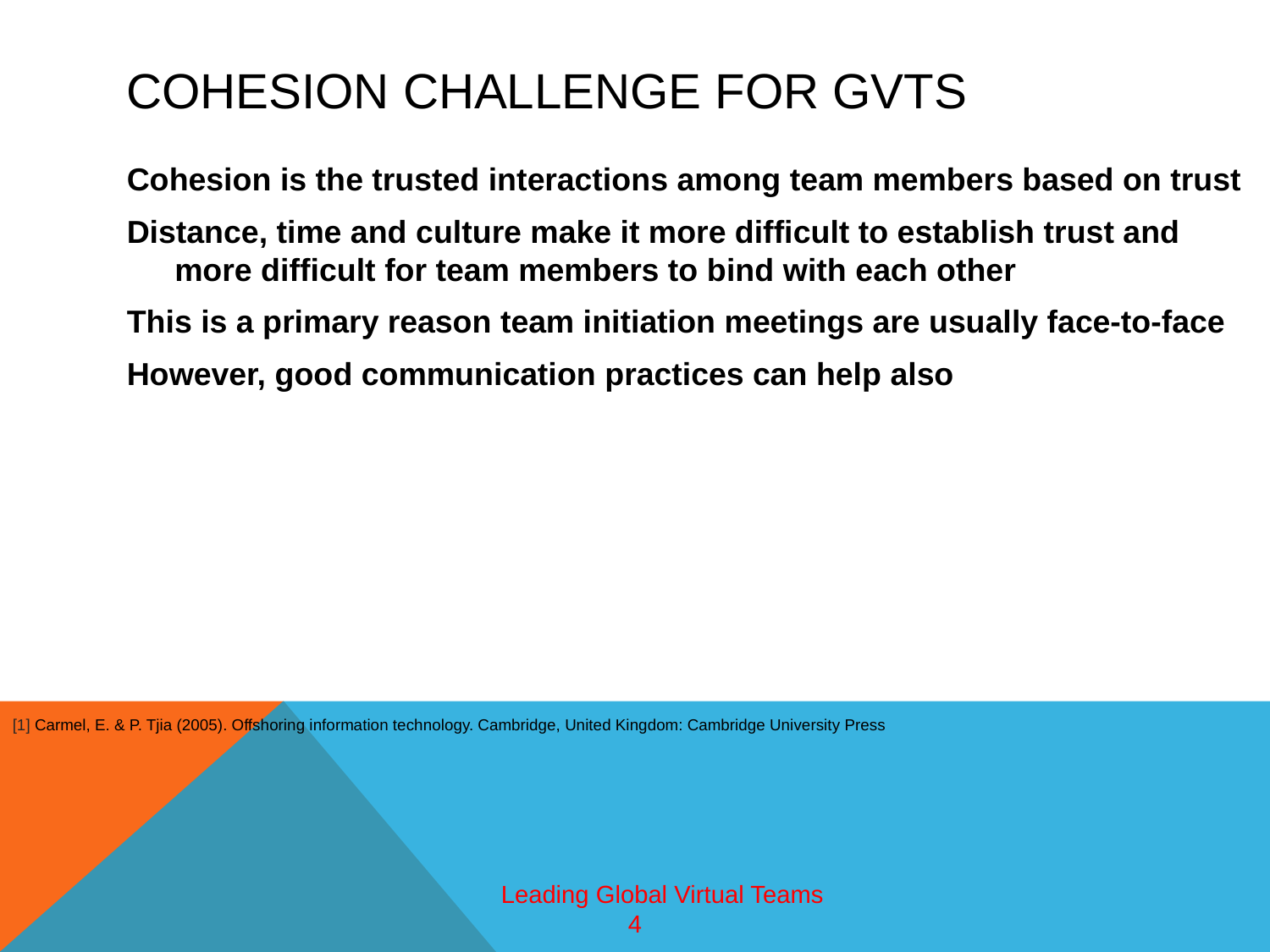

# Cohesion challenge for GVTs
Cohesion is the trusted interactions among team members based on trust
Distance, time and culture make it more difficult to establish trust and more difficult for team members to bind with each other
This is a primary reason team initiation meetings are usually face-to-face
However, good communication practices can help also
[1] Carmel, E. & P. Tjia (2005). Offshoring information technology. Cambridge, United Kingdom: Cambridge University Press